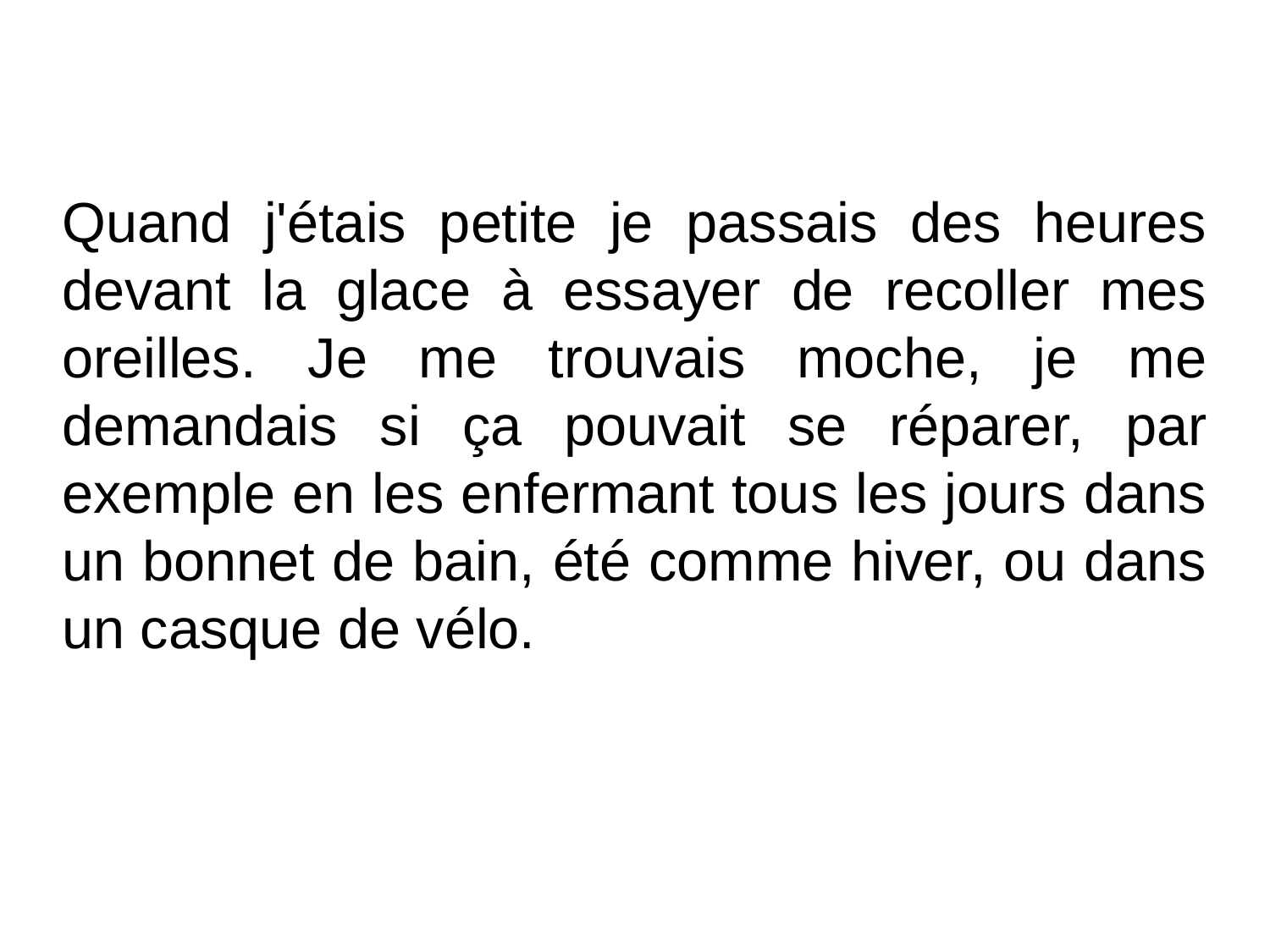

Quand j'étais petite je passais des heures devant la glace à essayer de recoller mes oreilles. Je me trouvais moche, je me demandais si ça pouvait se réparer, par exemple en les enfermant tous les jours dans un bonnet de bain, été comme hiver, ou dans un casque de vélo.